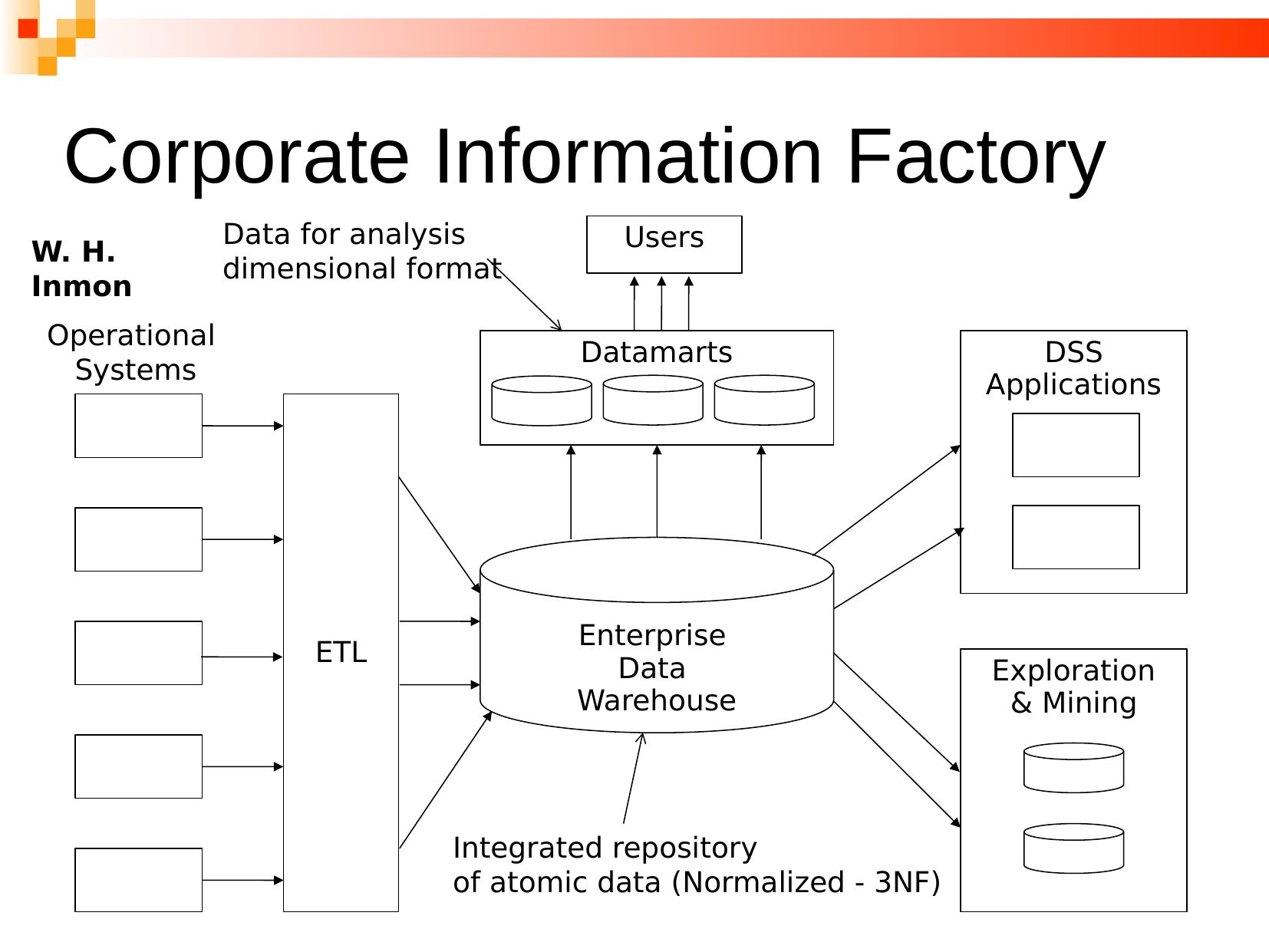

Corporate Information Factory
Data for analysis
dimensional format
Users
W. H. Inmon

Operational
Systems
Datamarts
DSS
Applications

ETL

Enterprise
Data
Warehouse

Exploration
& Mining

Integrated repository
of atomic data (Normalized - 3NF)